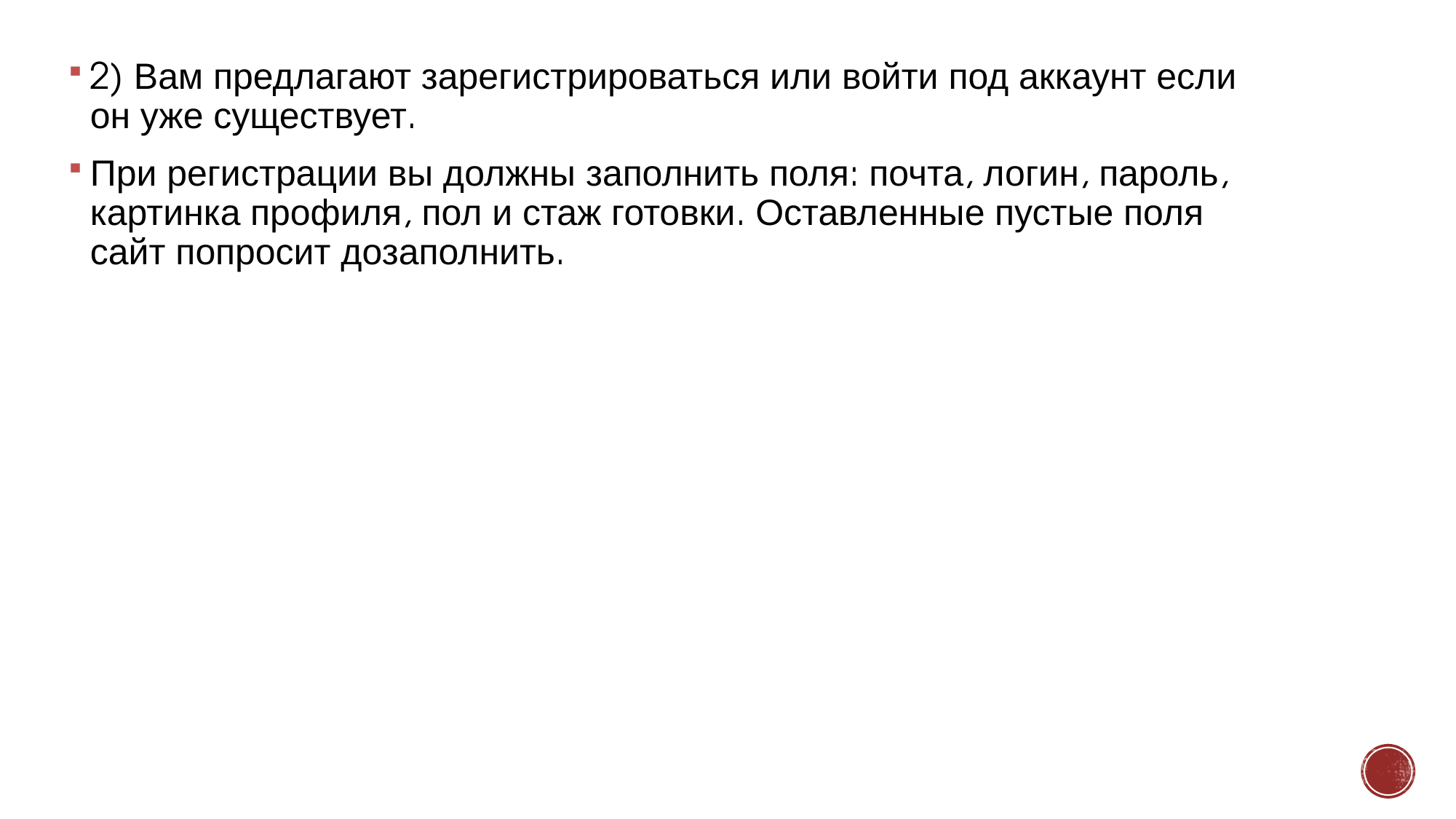

2) Вам предлагают зарегистрироваться или войти под аккаунт если он уже существует.
При регистрации вы должны заполнить поля: почта, логин, пароль, картинка профиля, пол и стаж готовки. Оставленные пустые поля сайт попросит дозаполнить.
# .